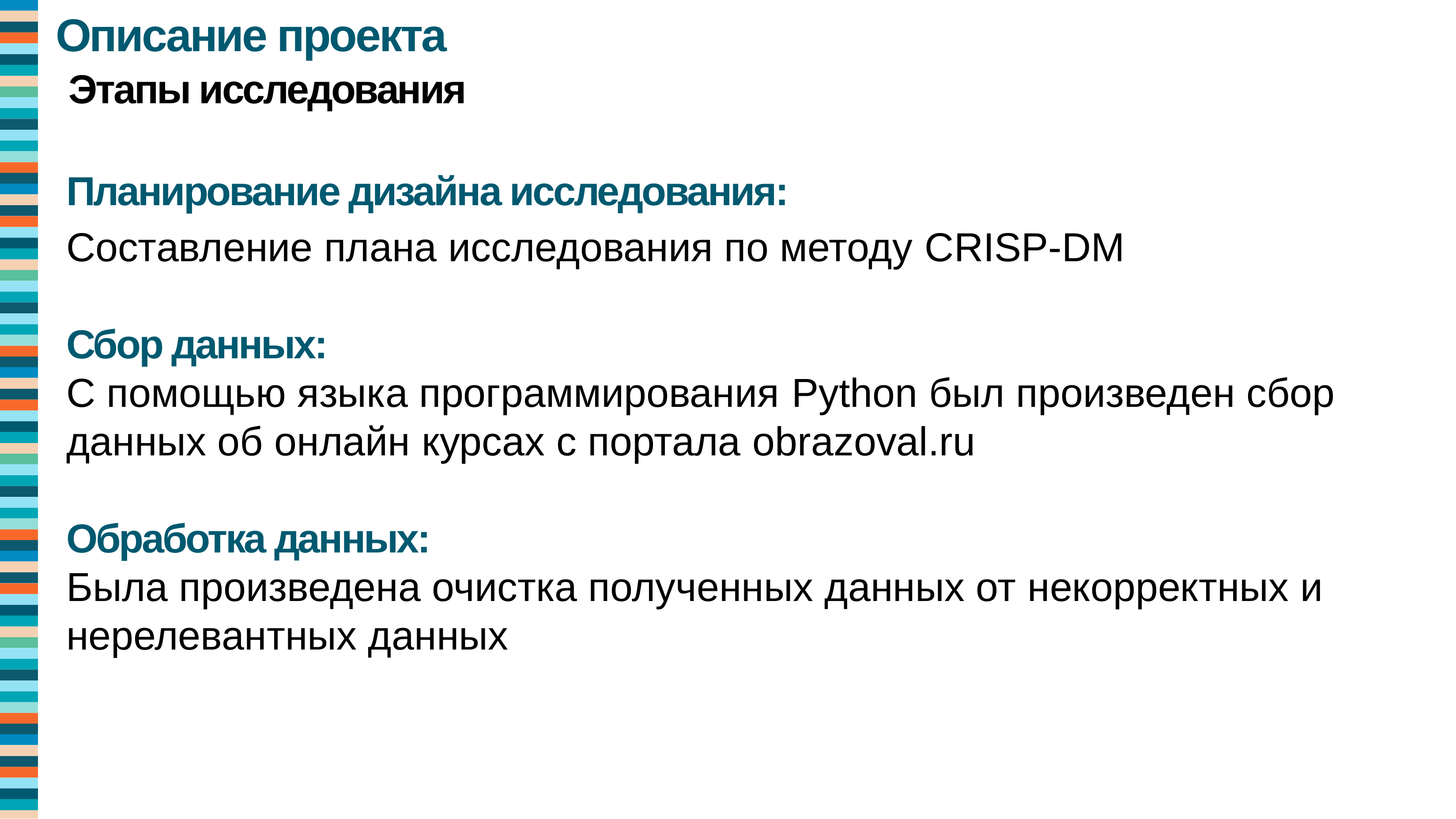

Описание проекта
Этапы исследования
Планирование дизайна исследования:
Составление плана исследования по методу CRISP-DM

Сбор данных:
C помощью языка программирования Python был произведен сбор данных об онлайн курсах с портала obrazoval.ru

Обработка данных:
Была произведена очистка полученных данных от некорректных и нерелевантных данных